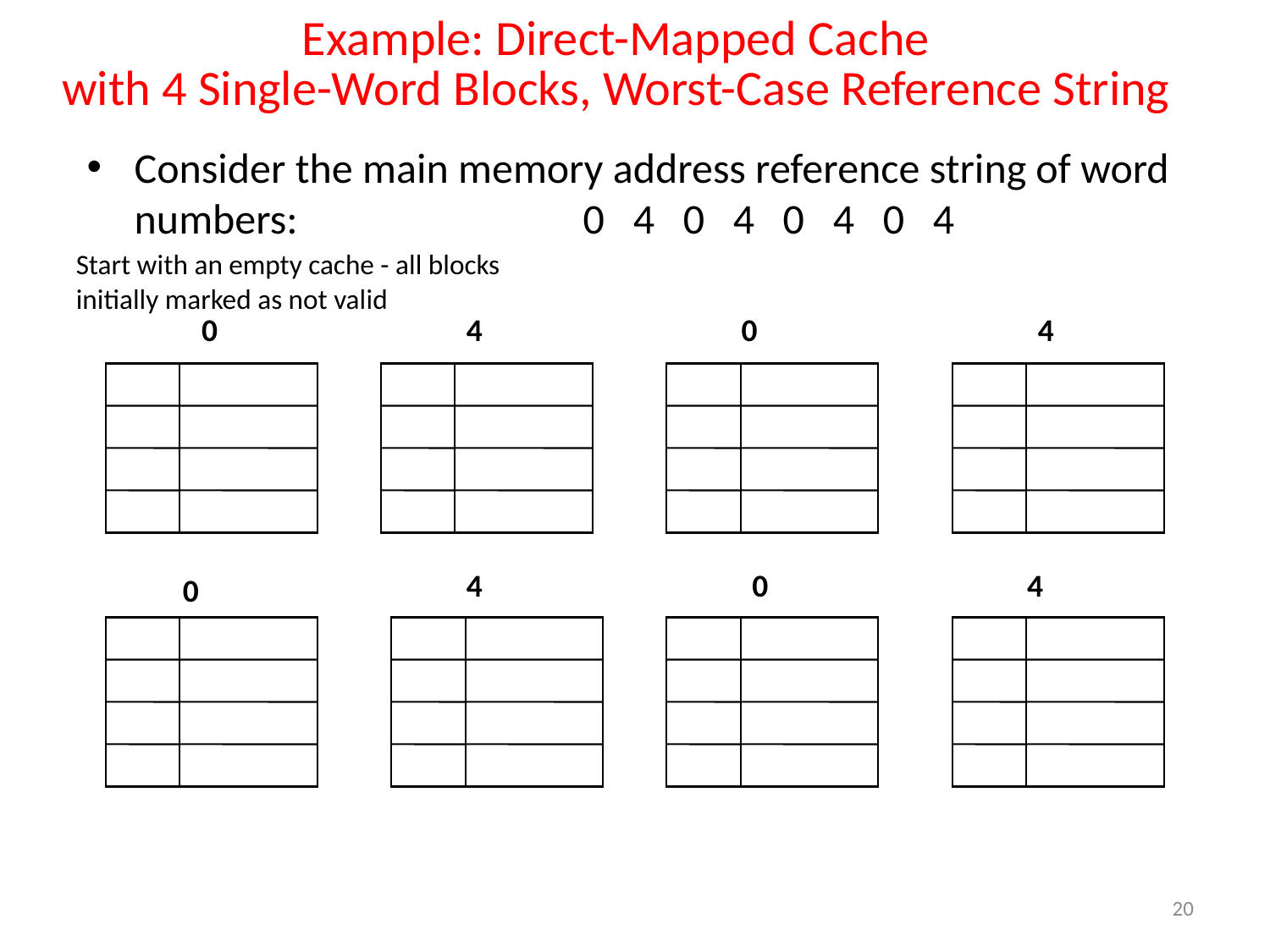

# Example: Direct-Mapped Cache with 4 Single-Word Blocks, Worst-Case Reference String
Consider the main memory address reference string of word numbers:                              0   4   0   4   0   4   0   4

Start with an empty cache - all blocks initially marked as not valid
0
4
0
4

4
0
4
0

20